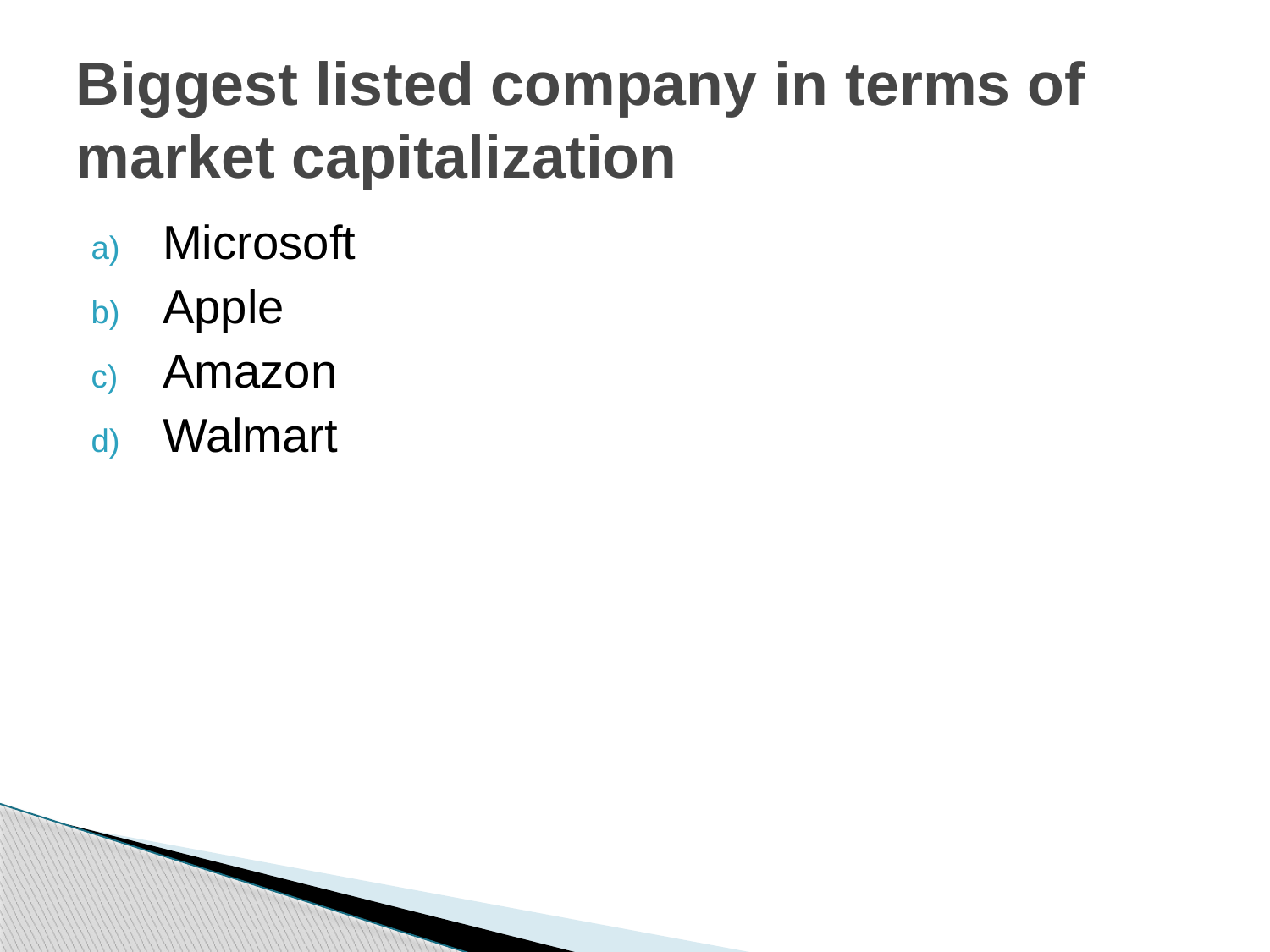

# Biggest listed company in terms of market capitalization
Microsoft
Apple
Amazon
Walmart